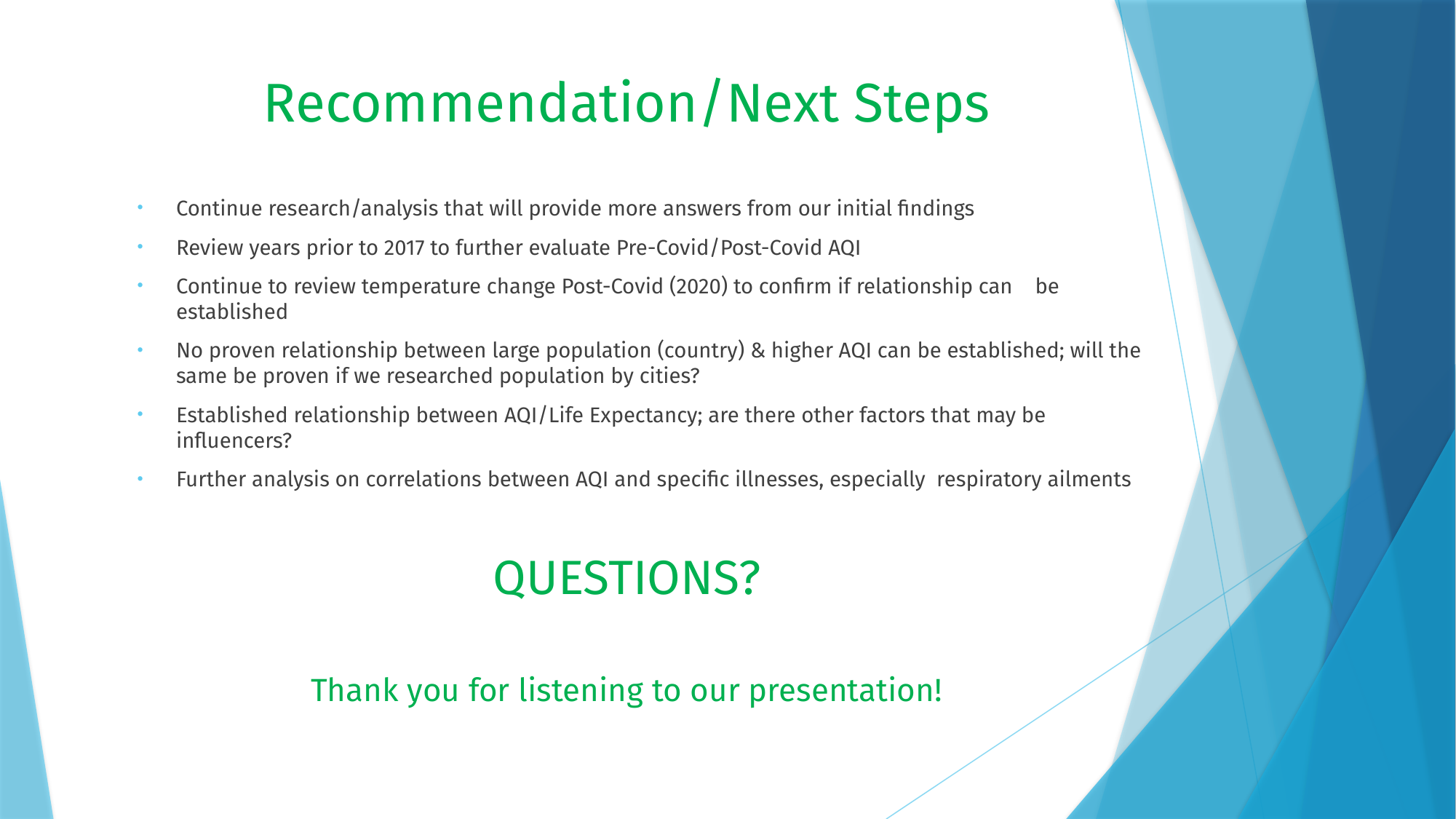

# Recommendation/Next Steps
Continue research/analysis that will provide more answers from our initial findings
Review years prior to 2017 to further evaluate Pre-Covid/Post-Covid AQI
Continue to review temperature change Post-Covid (2020) to confirm if relationship can    be established
No proven relationship between large population (country) & higher AQI can be established; will the same be proven if we researched population by cities?
Established relationship between AQI/Life Expectancy; are there other factors that may be influencers?
Further analysis on correlations between AQI and specific illnesses, especially  respiratory ailments

QUESTIONS?

Thank you for listening to our presentation!